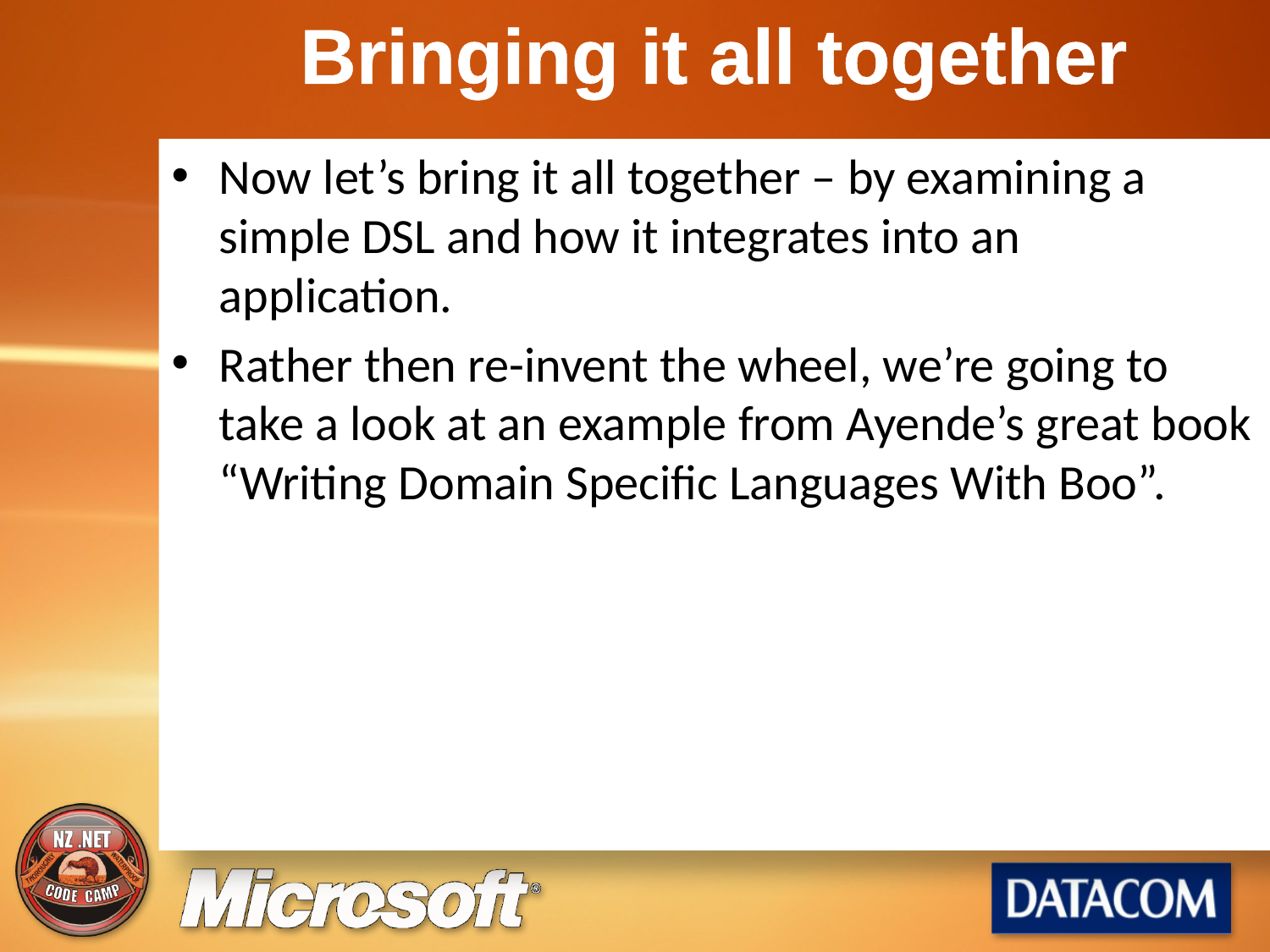

# Bringing it all together
Now let’s bring it all together – by examining a simple DSL and how it integrates into an application.
Rather then re-invent the wheel, we’re going to take a look at an example from Ayende’s great book “Writing Domain Specific Languages With Boo”.